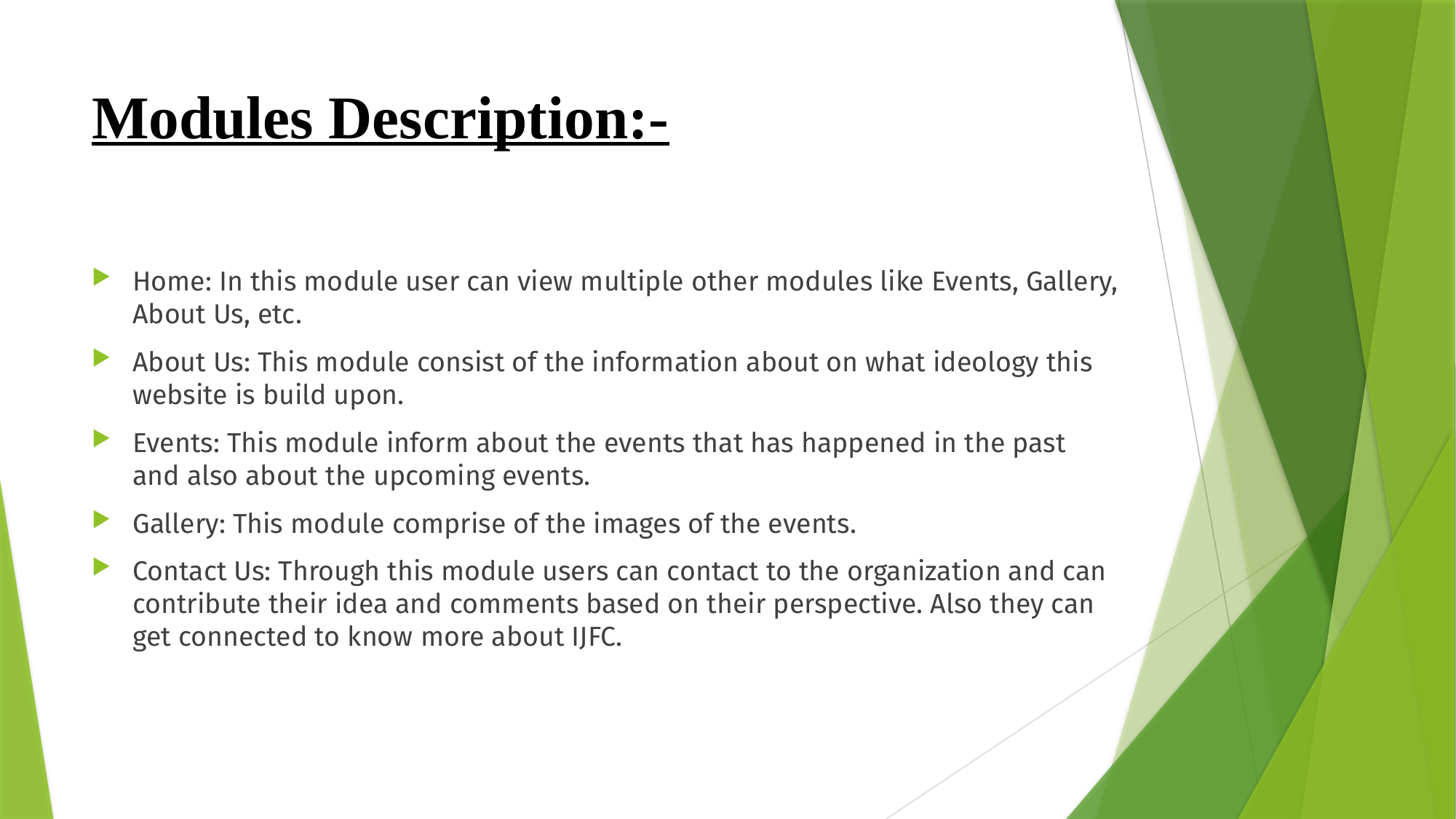

# Modules Description:-
Home: In this module user can view multiple other modules like Events, Gallery, About Us, etc.
About Us: This module consist of the information about on what ideology this website is build upon.
Events: This module inform about the events that has happened in the past and also about the upcoming events.
Gallery: This module comprise of the images of the events.
Contact Us: Through this module users can contact to the organization and can contribute their idea and comments based on their perspective. Also they can get connected to know more about IJFC.